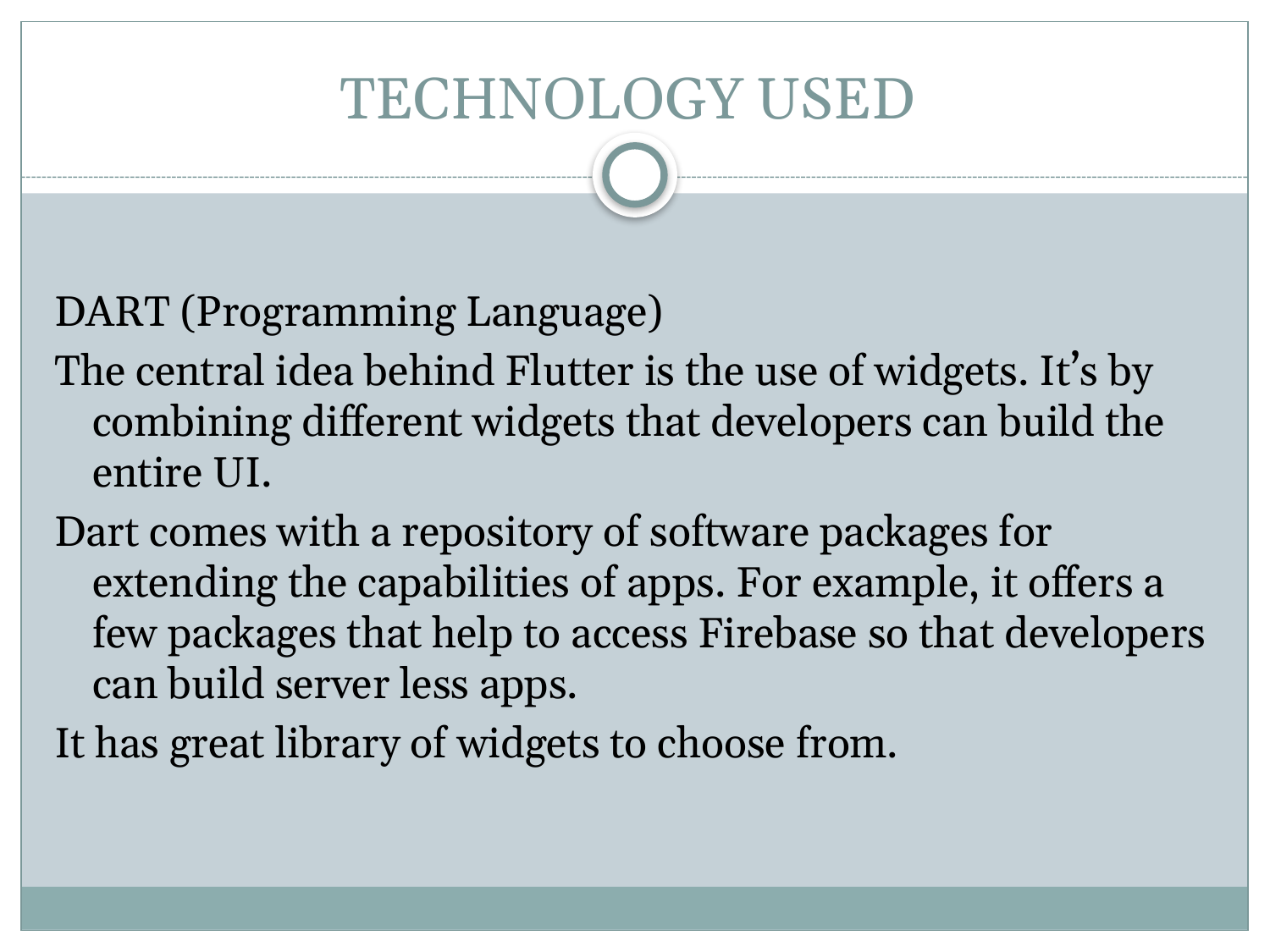

# TECHNOLOGY USED

DART (Programming Language)
The central idea behind Flutter is the use of widgets. It’s by combining different widgets that developers can build the entire UI.
Dart comes with a repository of software packages for extending the capabilities of apps. For example, it offers a few packages that help to access Firebase so that developers can build server less apps.
It has great library of widgets to choose from.